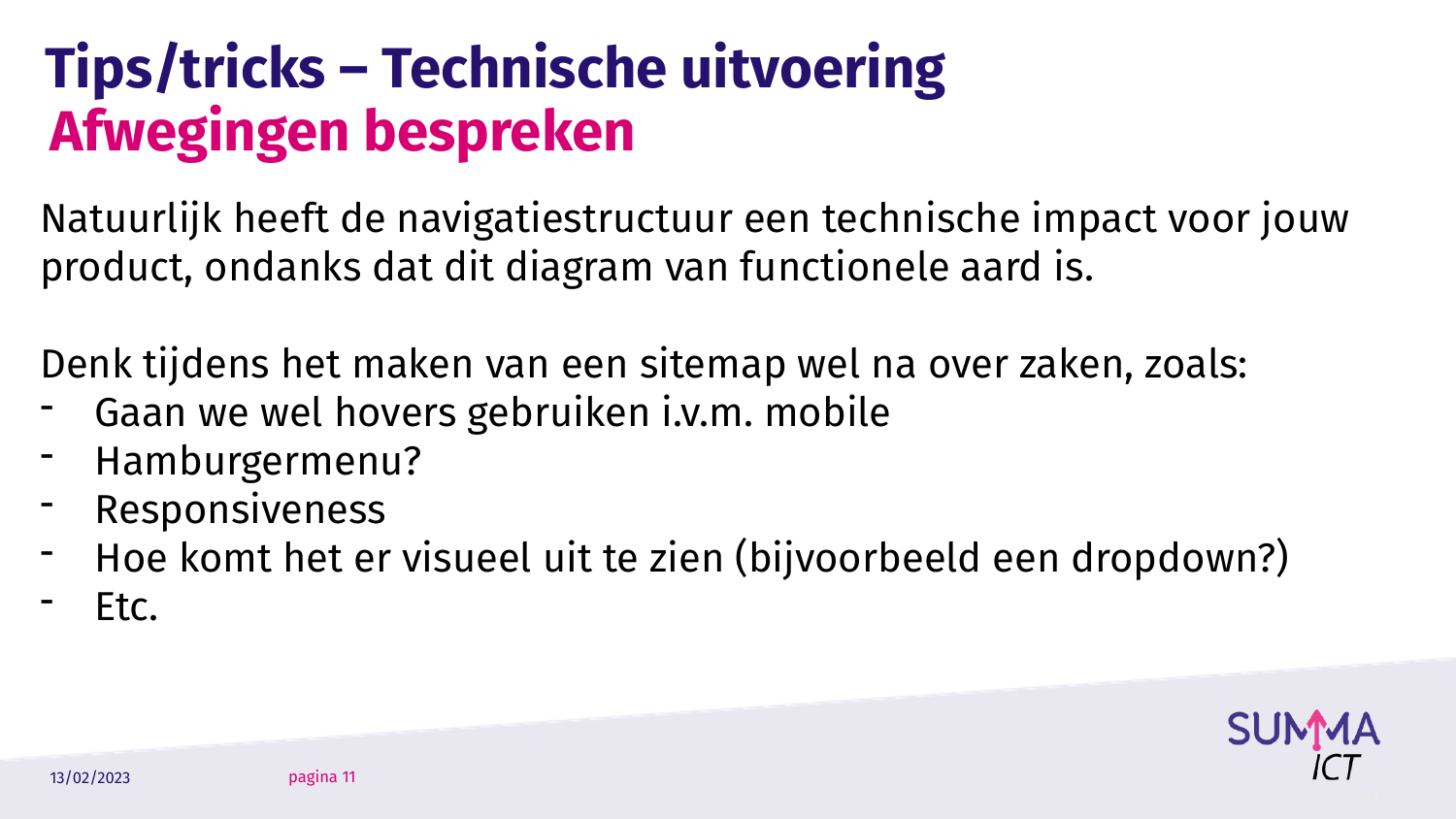

# Tips/tricks – Technische uitvoering
Afwegingen bespreken
Natuurlijk heeft de navigatiestructuur een technische impact voor jouw product, ondanks dat dit diagram van functionele aard is.

Denk tijdens het maken van een sitemap wel na over zaken, zoals:
Gaan we wel hovers gebruiken i.v.m. mobile
Hamburgermenu?
Responsiveness
Hoe komt het er visueel uit te zien (bijvoorbeeld een dropdown?)
Etc.